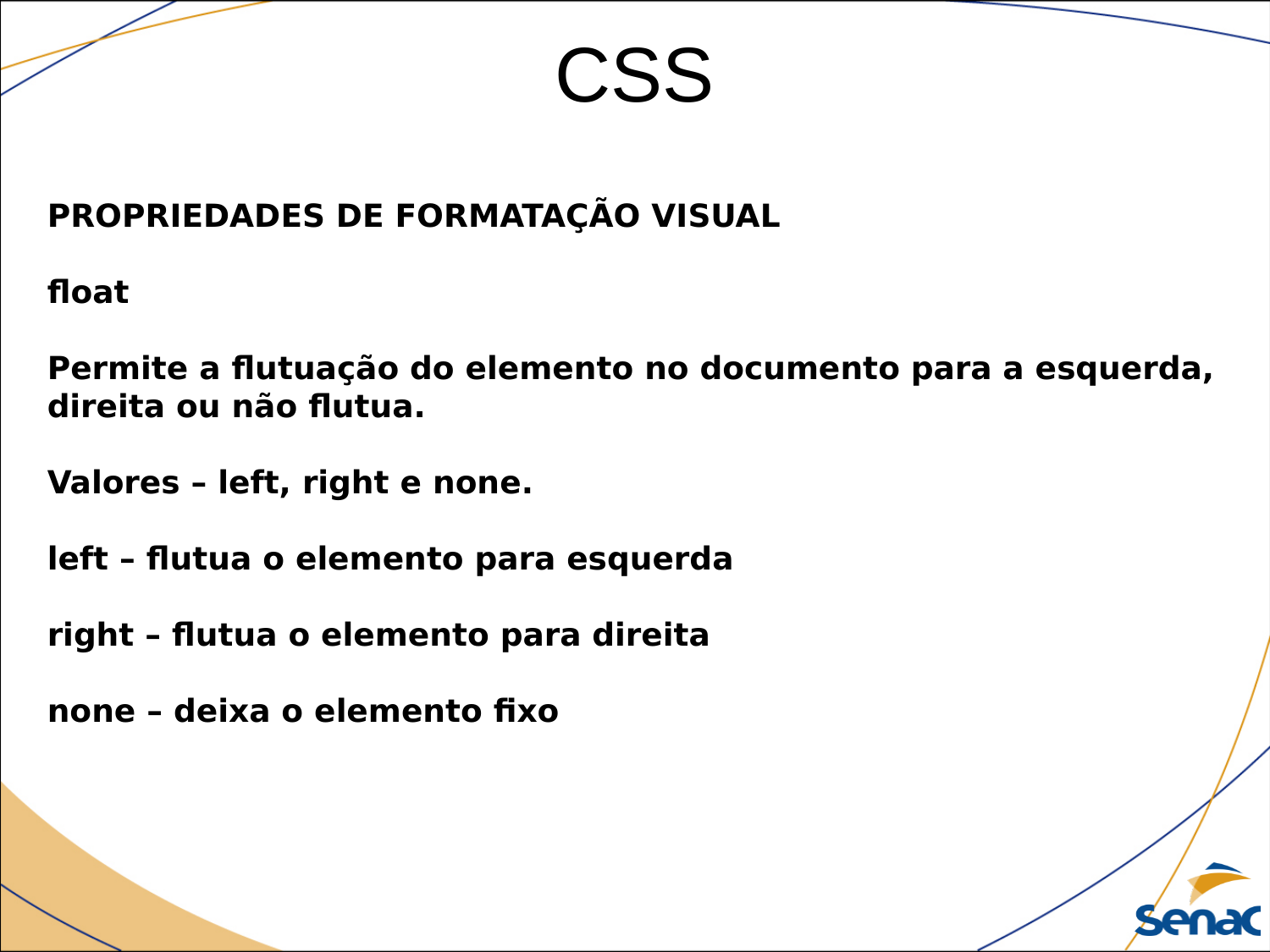

CSS
PROPRIEDADES DE FORMATAÇÃO VISUAL

float

Permite a flutuação do elemento no documento para a esquerda, direita ou não flutua.

Valores – left, right e none.

left – flutua o elemento para esquerda

right – flutua o elemento para direita

none – deixa o elemento fixo